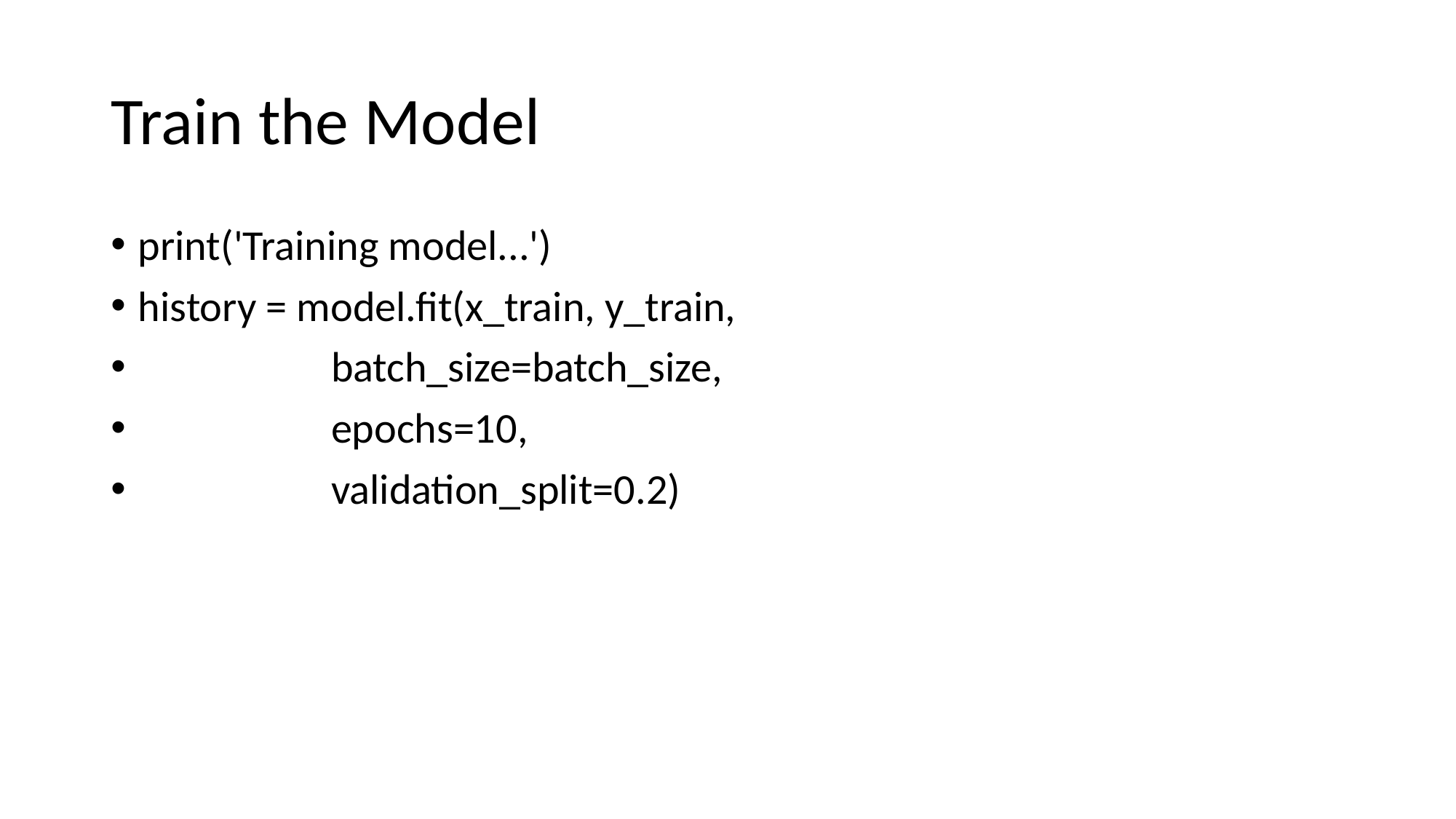

# Train the Model
print('Training model...')
history = model.fit(x_train, y_train,
                    batch_size=batch_size,
                    epochs=10,
                    validation_split=0.2)